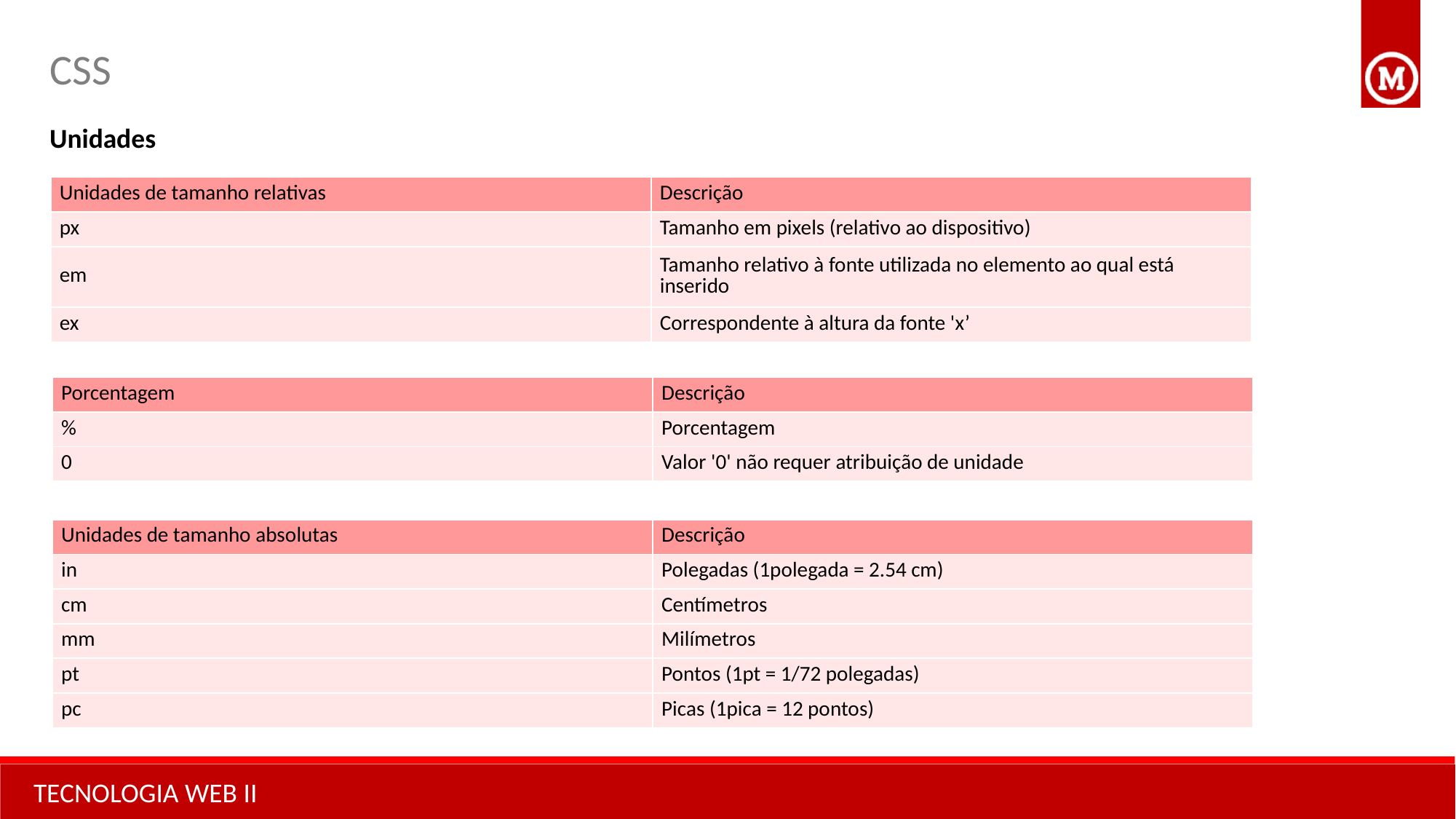

CSS
Unidades
| Unidades de tamanho relativas | Descrição |
| --- | --- |
| px | Tamanho em pixels (relativo ao dispositivo) |
| em | Tamanho relativo à fonte utilizada no elemento ao qual está inserido |
| ex | Correspondente à altura da fonte 'x’ |
| Porcentagem | Descrição |
| --- | --- |
| % | Porcentagem |
| 0 | Valor '0' não requer atribuição de unidade |
| Unidades de tamanho absolutas | Descrição |
| --- | --- |
| in | Polegadas (1polegada = 2.54 cm) |
| cm | Centímetros |
| mm | Milímetros |
| pt | Pontos (1pt = 1/72 polegadas) |
| pc | Picas (1pica = 12 pontos) |